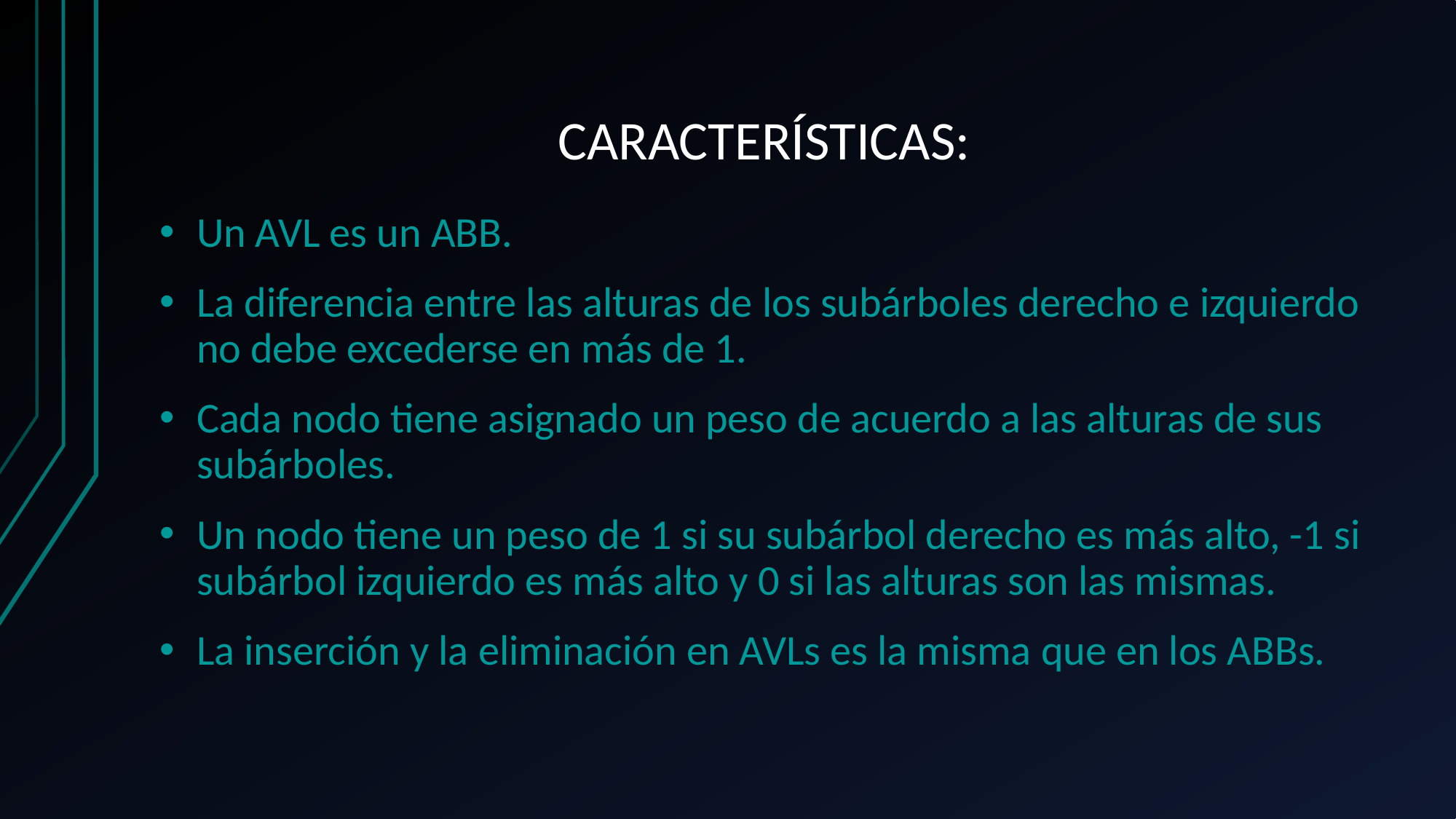

# CARACTERÍSTICAS:
Un AVL es un ABB.
La diferencia entre las alturas de los subárboles derecho e izquierdo no debe excederse en más de 1.
Cada nodo tiene asignado un peso de acuerdo a las alturas de sus subárboles.
Un nodo tiene un peso de 1 si su subárbol derecho es más alto, -1 si subárbol izquierdo es más alto y 0 si las alturas son las mismas.
La inserción y la eliminación en AVLs es la misma que en los ABBs.